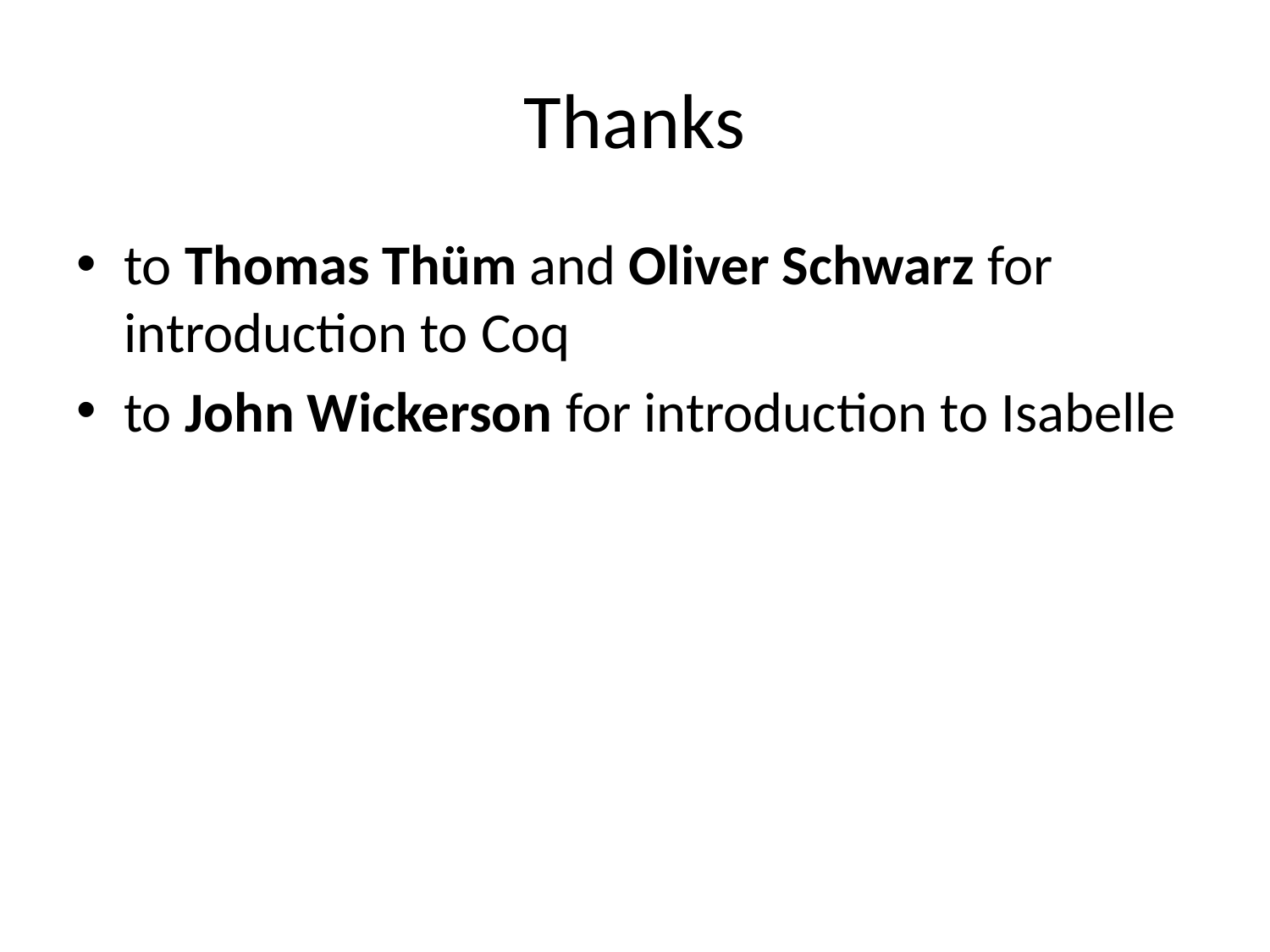

# Thanks
to Thomas Thüm and Oliver Schwarz for introduction to Coq
to John Wickerson for introduction to Isabelle